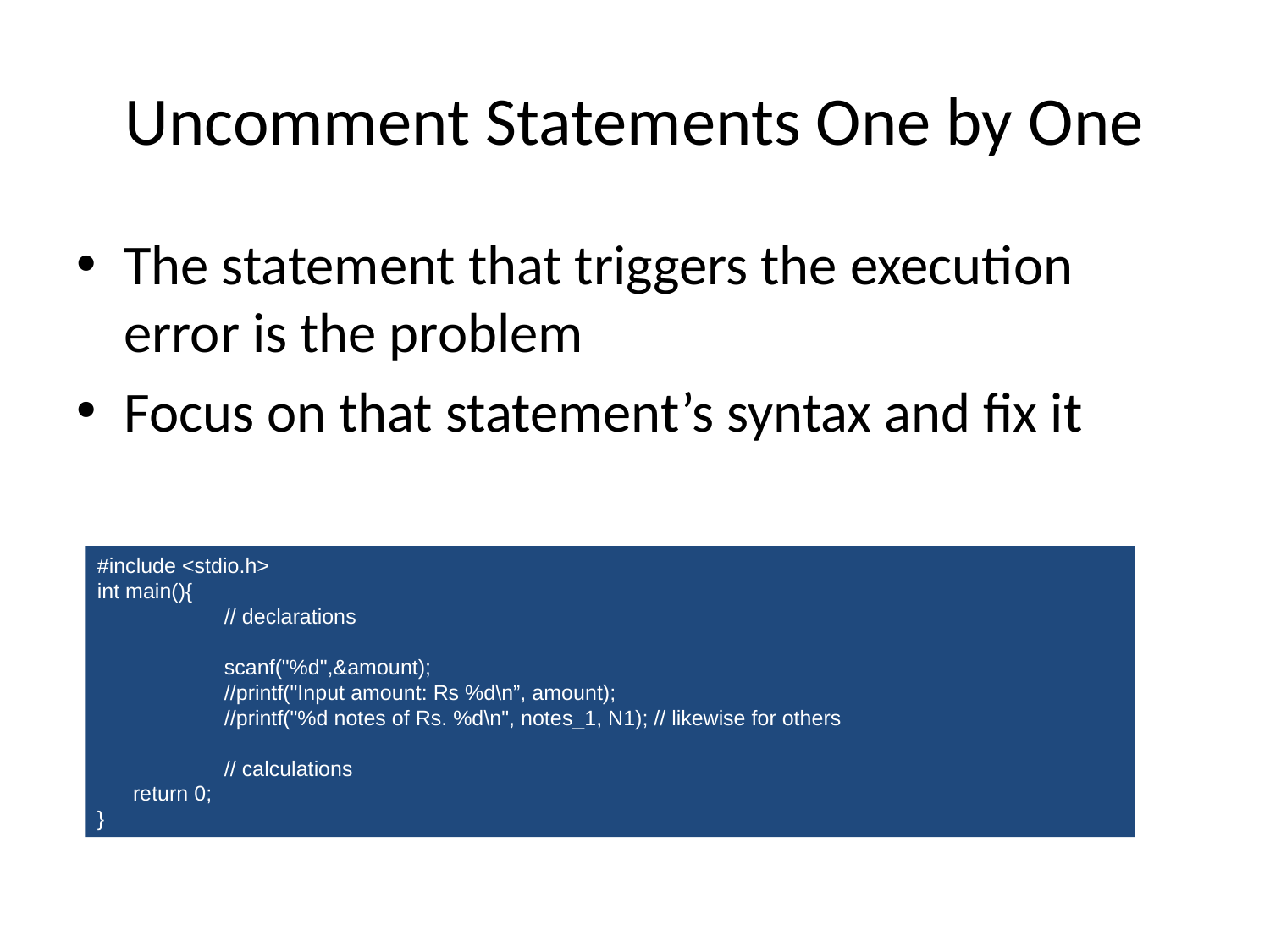

Uncomment Statements One by One
The statement that triggers the execution error is the problem
Focus on that statement’s syntax and fix it
#include <stdio.h>
int main(){
	// declarations

	scanf("%d",&amount);
	//printf("Input amount: Rs %d\n”, amount);
	//printf("%d notes of Rs. %d\n", notes_1, N1); // likewise for others

// calculations
      return 0;
}